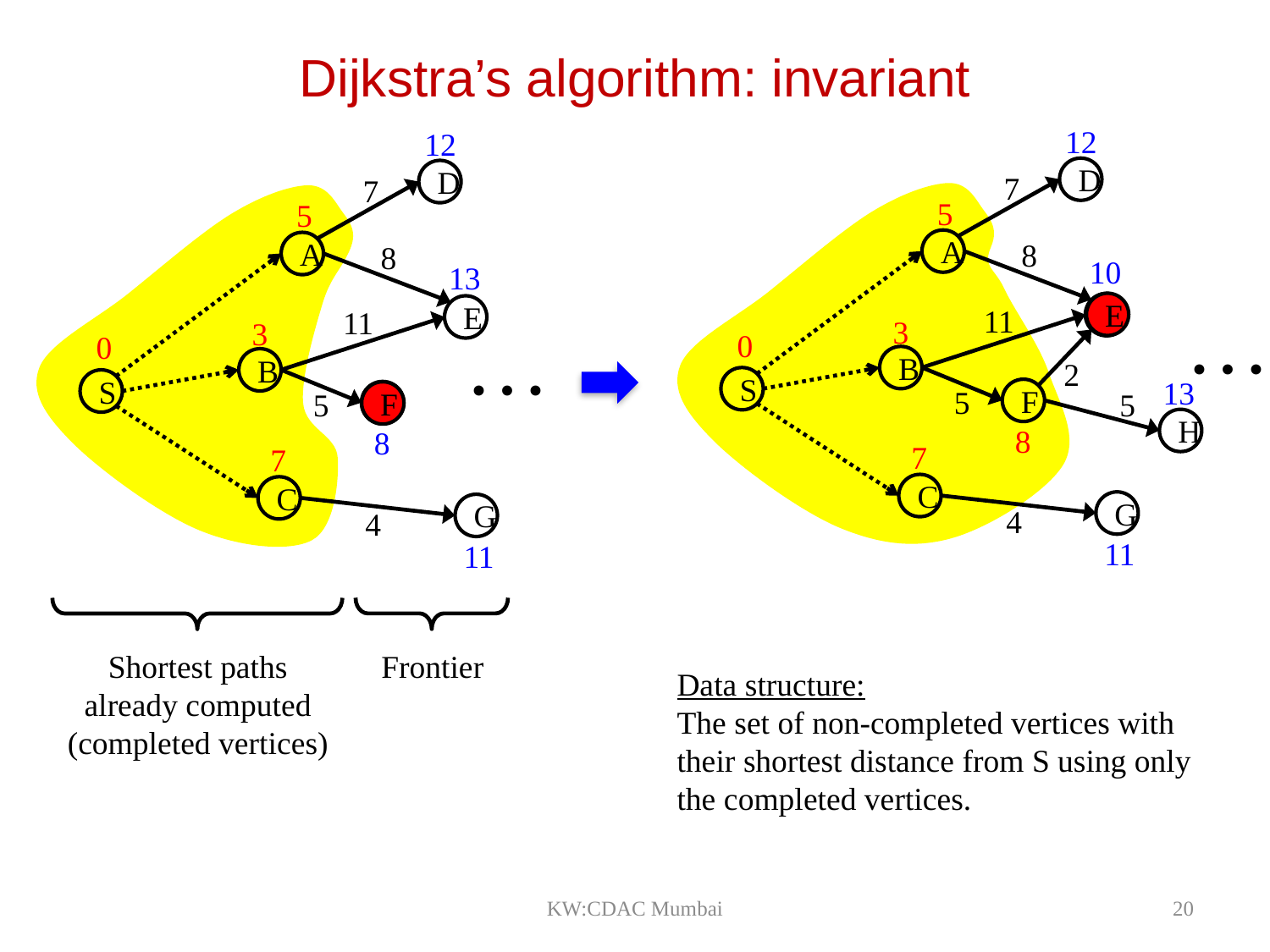

# Dijkstra’s algorithm: invariant
12
D
7

5
8
A
…
E
11
3
0
B
2

13
S
5
F
5
H
8
7
C
G
4
11
12
D
7

5
8
A
10
13
13
E
E
11
…
3
0
B
S
5
F
F
8
7

C
G
4
11

Shortest paths
already computed
(completed vertices)
Frontier
Data structure:
The set of non-completed vertices with
their shortest distance from S using only
the completed vertices.

KW:CDAC Mumbai
20